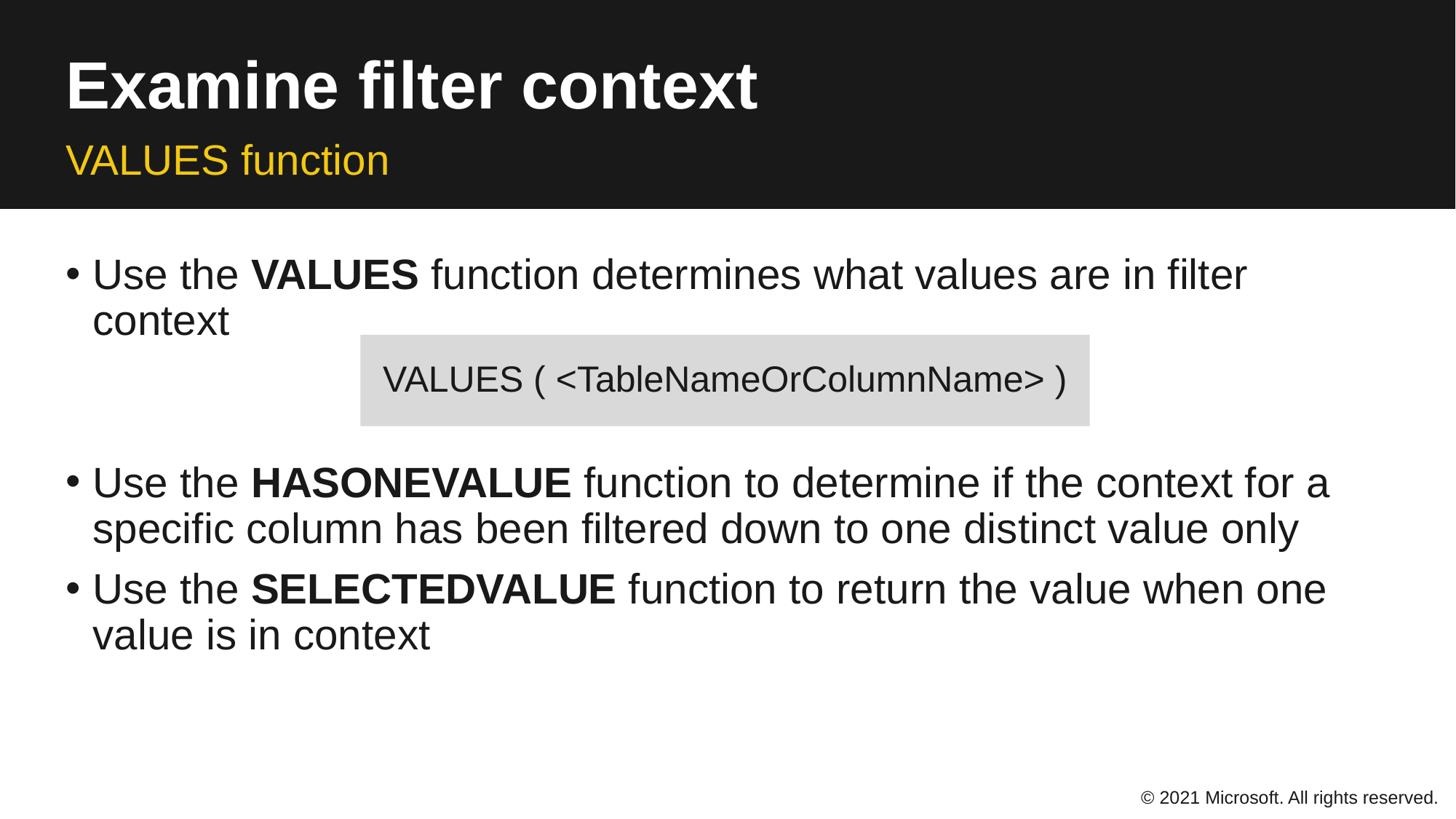

# Examine filter context
VALUES function
Use the VALUES function determines what values are in filter context
VALUES ( <TableNameOrColumnName> )
Use the HASONEVALUE function to determine if the context for a specific column has been filtered down to one distinct value only
Use the SELECTEDVALUE function to return the value when one value is in context

© 2021 Microsoft. All rights reserved.